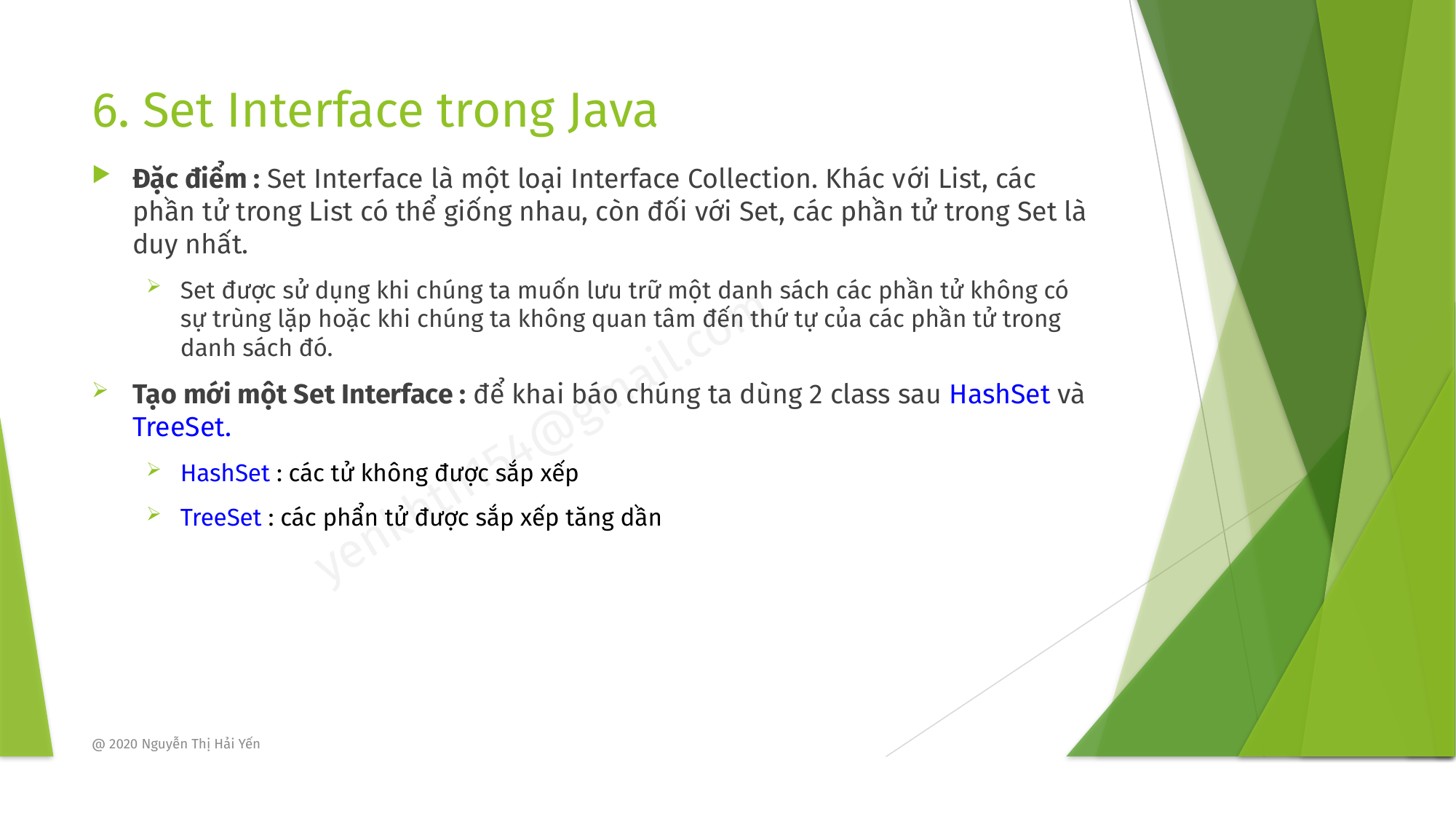

# 6. Set Interface trong Java
Đặc điểm : Set Interface là một loại Interface Collection. Khác với List, các phần tử trong List có thể giống nhau, còn đối với Set, các phần tử trong Set là duy nhất.
Set được sử dụng khi chúng ta muốn lưu trữ một danh sách các phần tử không có sự trùng lặp hoặc khi chúng ta không quan tâm đến thứ tự của các phần tử trong danh sách đó.
Tạo mới một Set Interface : để khai báo chúng ta dùng 2 class sau HashSet và TreeSet.
HashSet : các tử không được sắp xếp
TreeSet : các phẩn tử được sắp xếp tăng dần

@ 2020 Nguyễn Thị Hải Yến